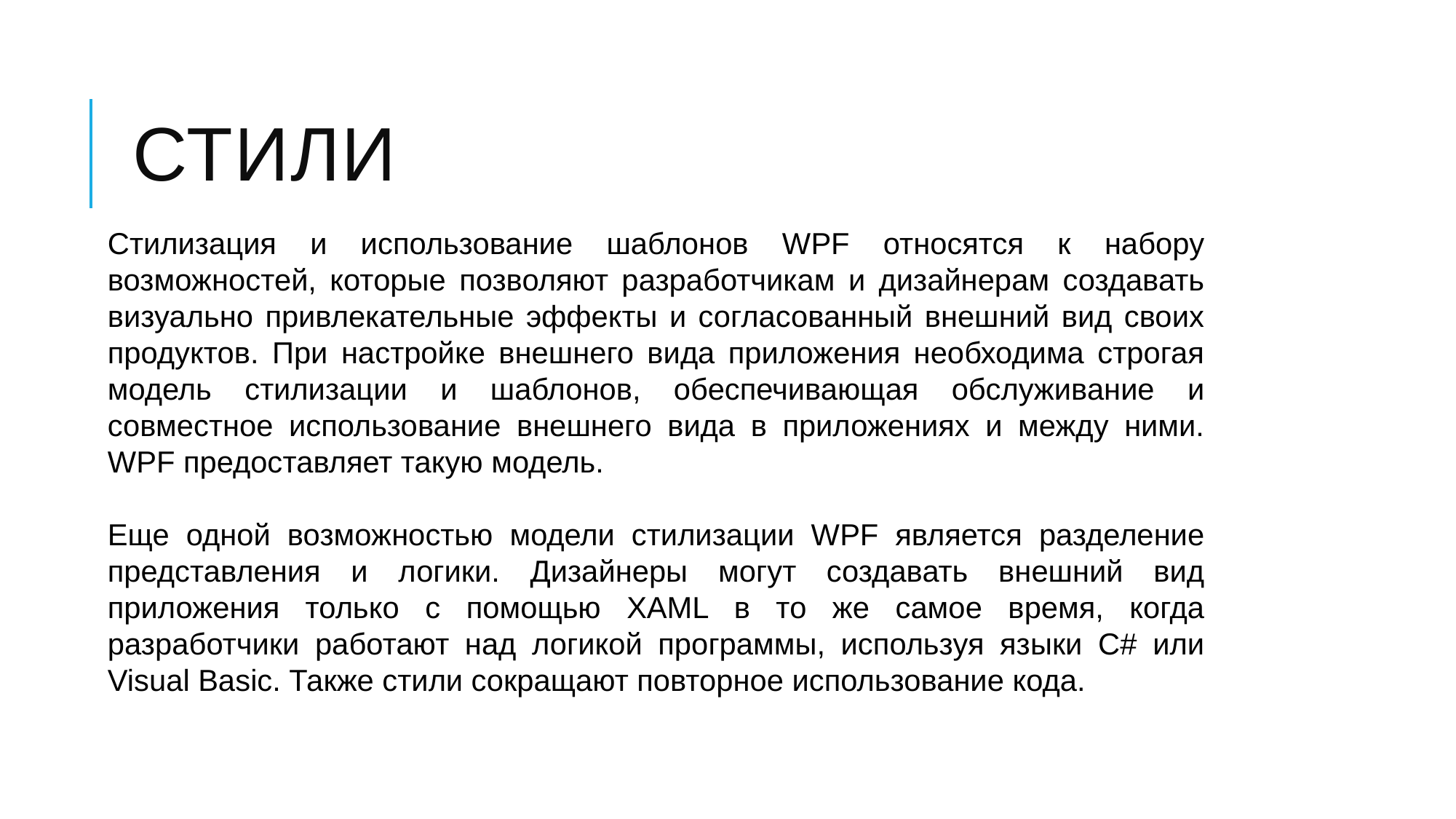

# Стили
Стилизация и использование шаблонов WPF относятся к набору возможностей, которые позволяют разработчикам и дизайнерам создавать визуально привлекательные эффекты и согласованный внешний вид своих продуктов. При настройке внешнего вида приложения необходима строгая модель стилизации и шаблонов, обеспечивающая обслуживание и совместное использование внешнего вида в приложениях и между ними. WPF предоставляет такую модель.

Еще одной возможностью модели стилизации WPF является разделение представления и логики. Дизайнеры могут создавать внешний вид приложения только с помощью XAML в то же самое время, когда разработчики работают над логикой программы, используя языки C# или Visual Basic. Также стили сокращают повторное использование кода.